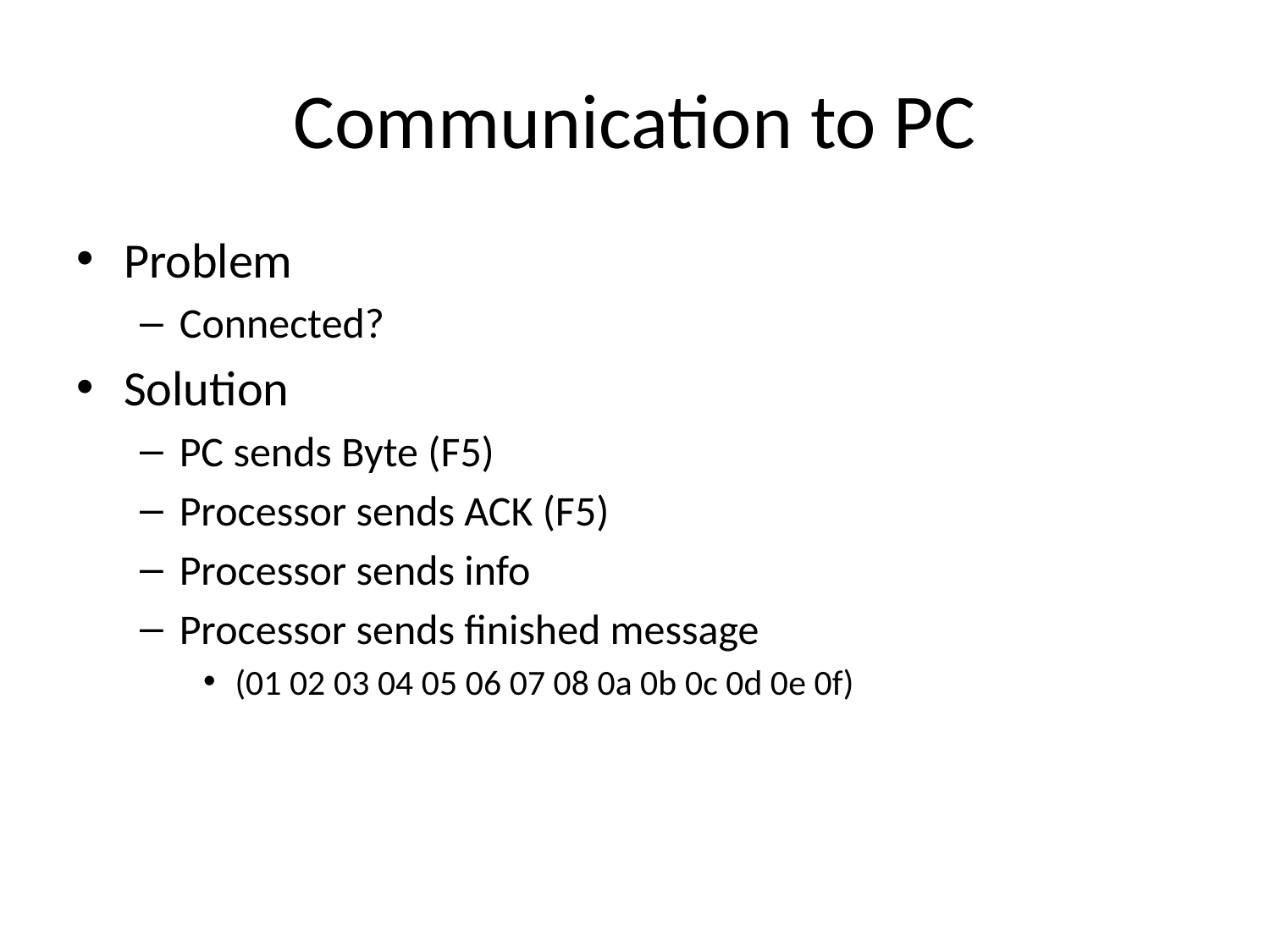

# Communication to PC
Problem
Connected?
Solution
PC sends Byte (F5)
Processor sends ACK (F5)
Processor sends info
Processor sends finished message
(01 02 03 04 05 06 07 08 0a 0b 0c 0d 0e 0f)